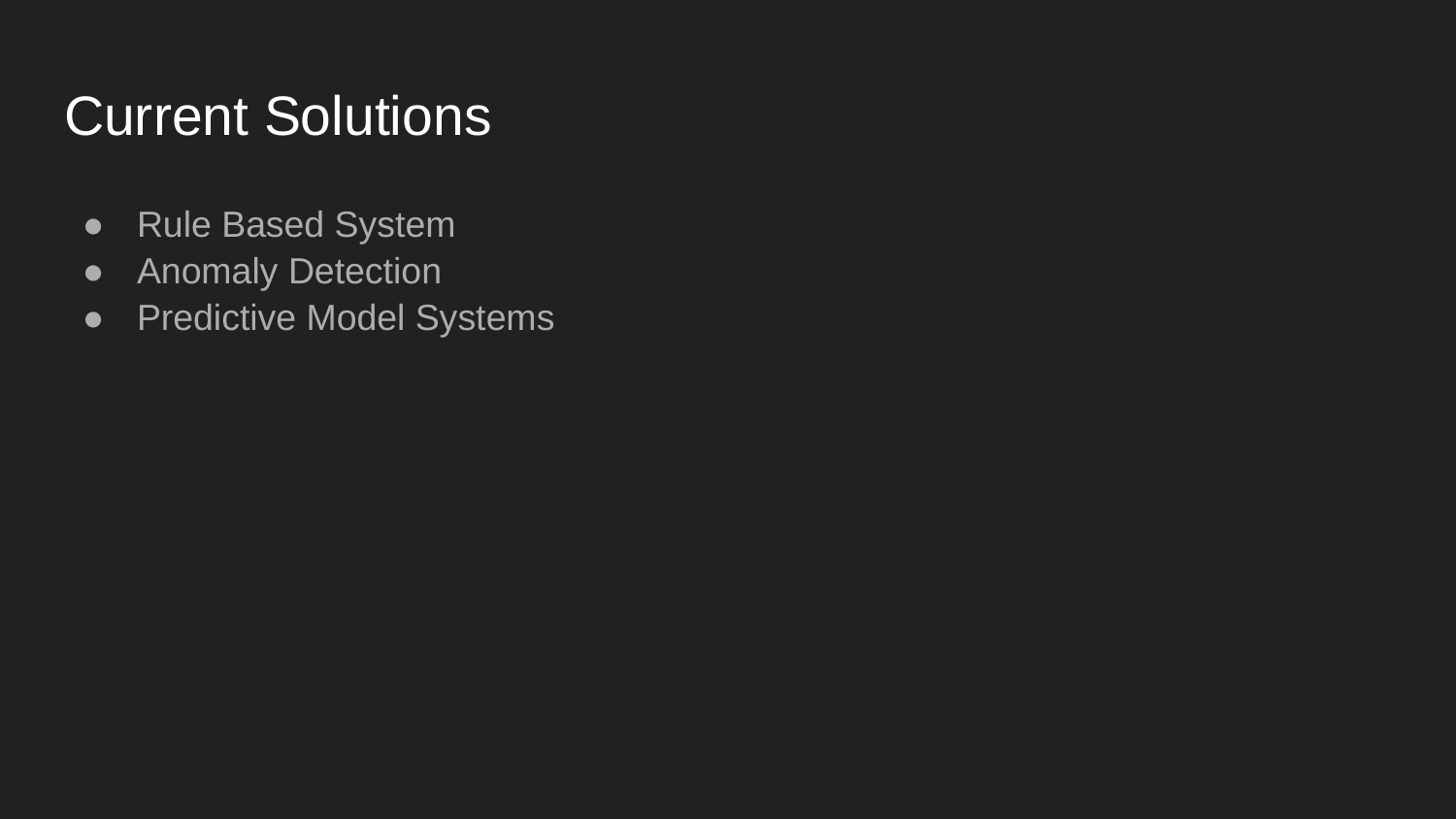

Current Solutions
Rule Based System
Anomaly Detection
Predictive Model Systems